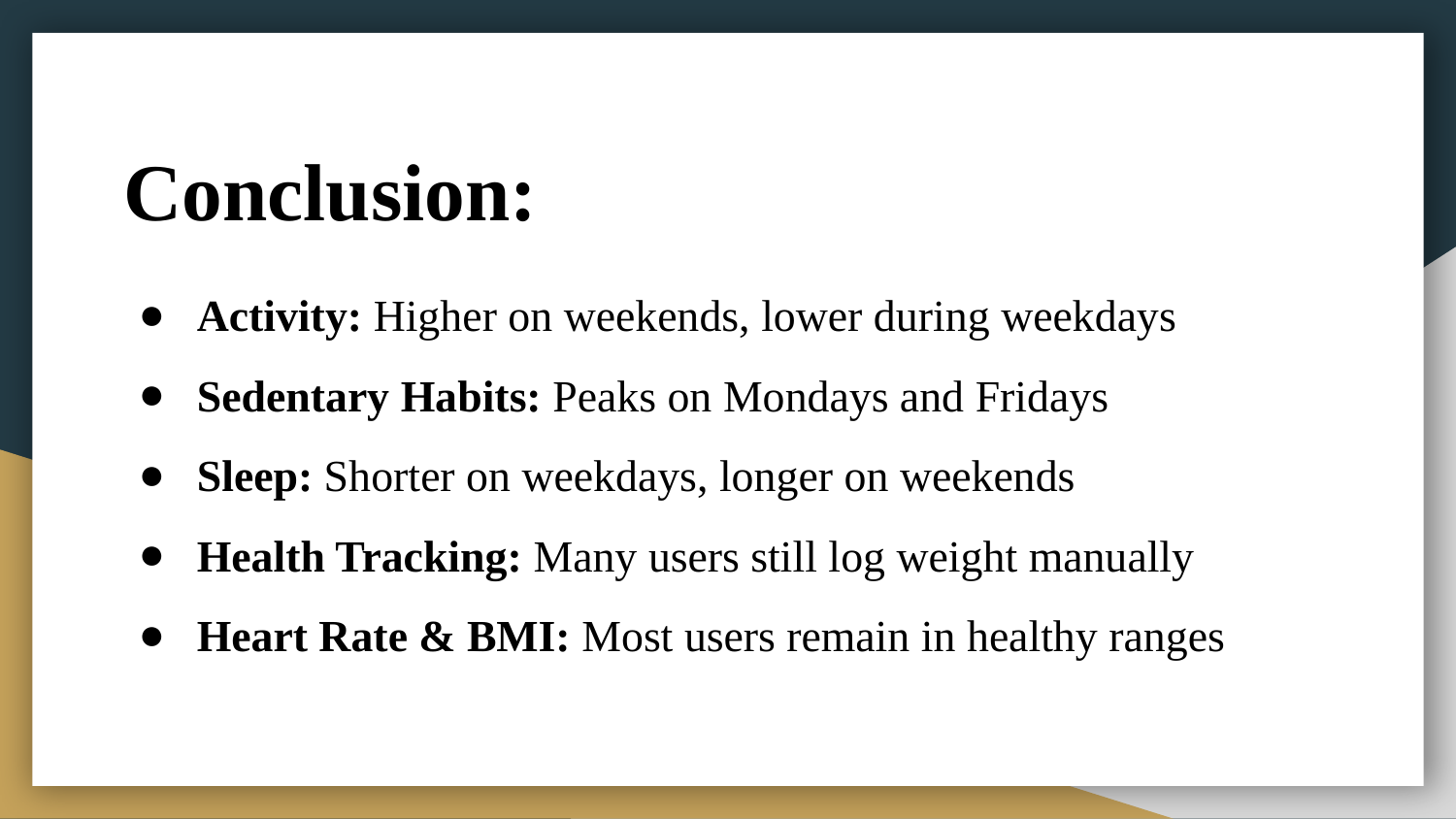

Conclusion:
Activity: Higher on weekends, lower during weekdays
Sedentary Habits: Peaks on Mondays and Fridays
Sleep: Shorter on weekdays, longer on weekends
Health Tracking: Many users still log weight manually
Heart Rate & BMI: Most users remain in healthy ranges